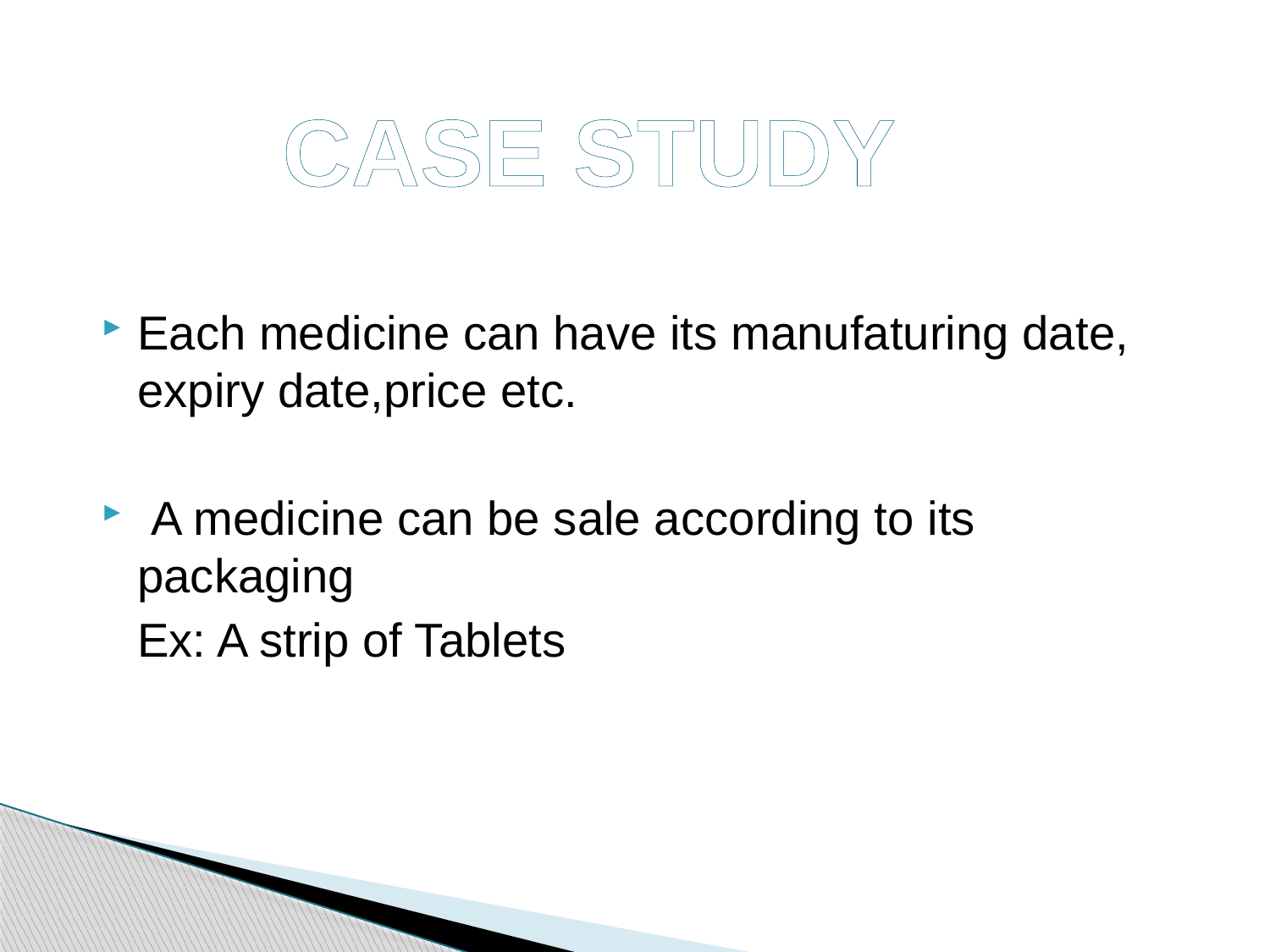

CASE STUDY
Each medicine can have its manufaturing date, expiry date,price etc.

 A medicine can be sale according to its packaging
	Ex: A strip of Tablets